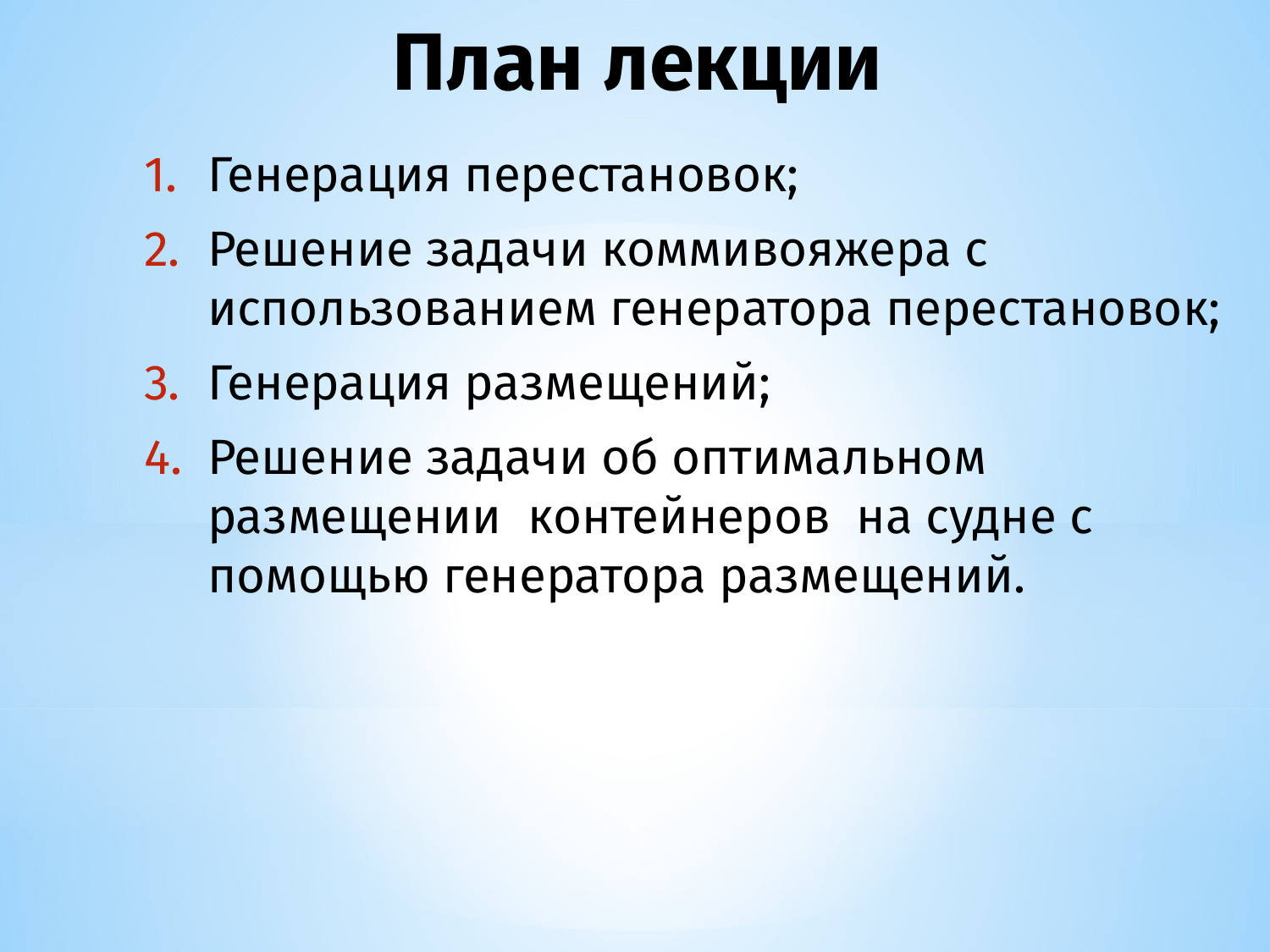

# План лекции
Генерация перестановок;
Решение задачи коммивояжера c использованием генератора перестановок;
Генерация размещений;
Решение задачи об оптимальном  размещении  контейнеров  на судне с помощью генератора размещений.